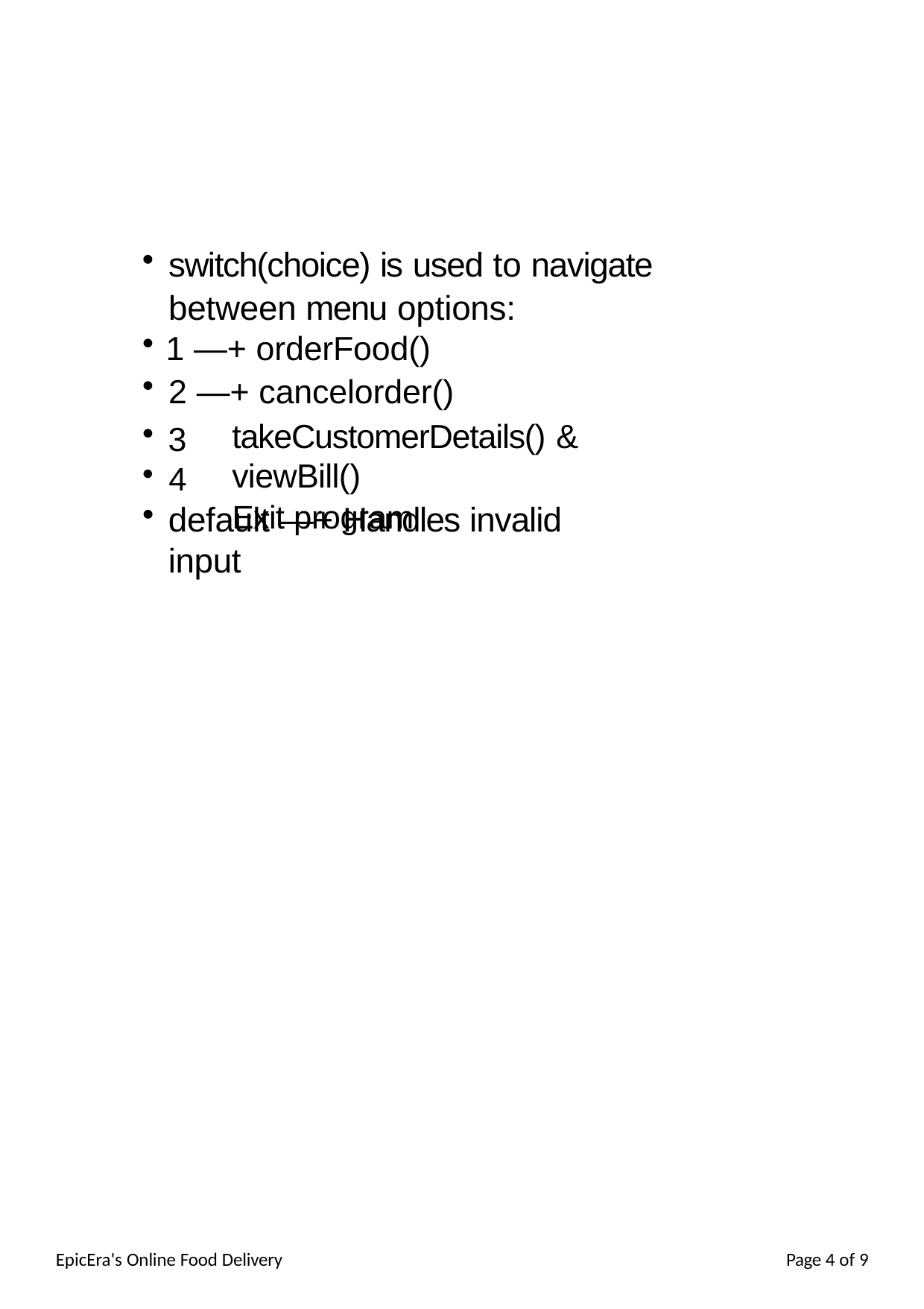

switch(choice) is used to navigate between menu options:
1 —+ orderFood()
2 —+ cancelorder()
takeCustomerDetails() & viewBill()
Exit program
3
4
default —+ Handles invalid input
EpicEra's Online Food Delivery
Page 4 of 9